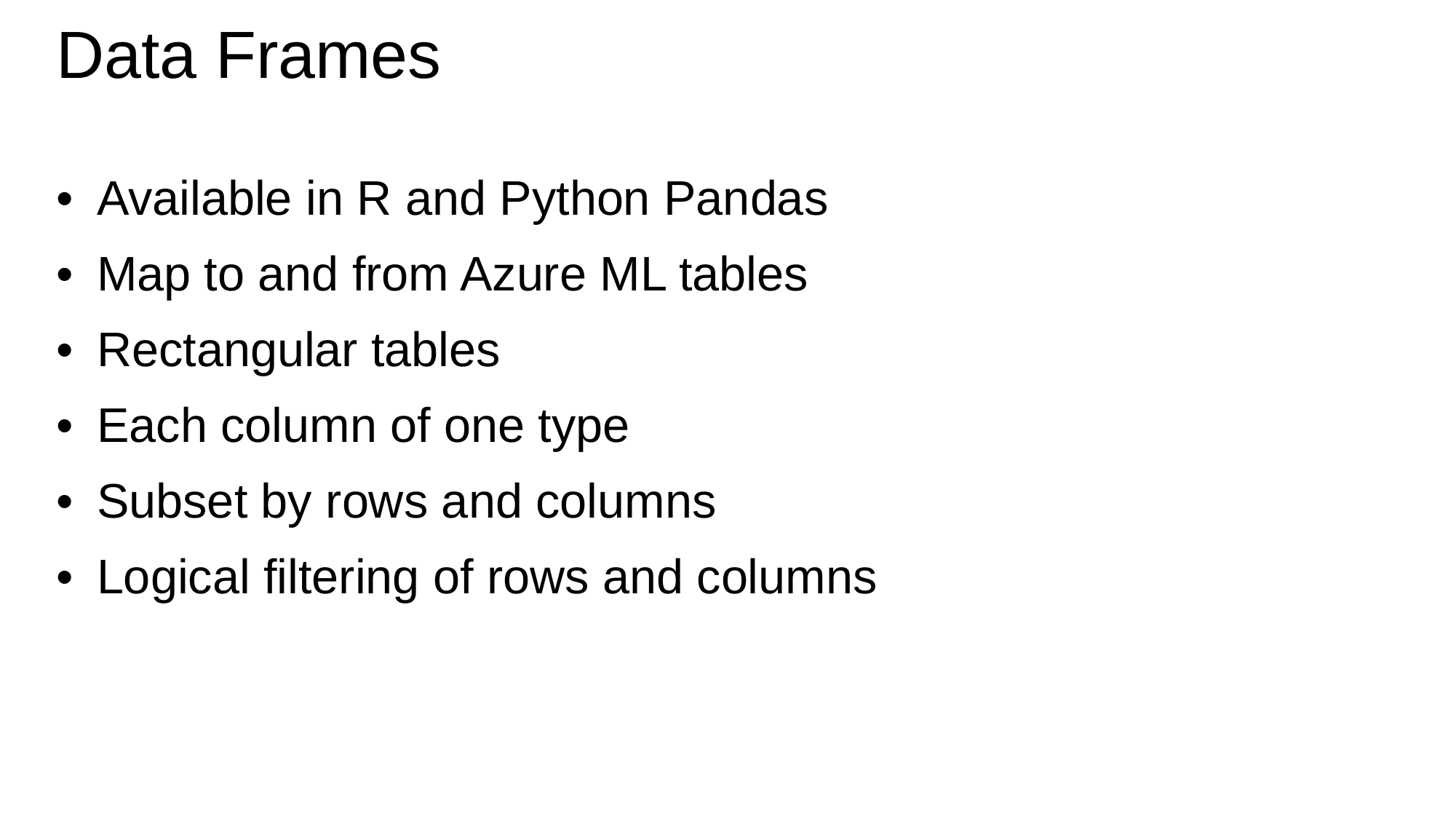

# Data Frames
Available in R and Python Pandas
Map to and from Azure ML tables
Rectangular tables
Each column of one type
Subset by rows and columns
Logical filtering of rows and columns